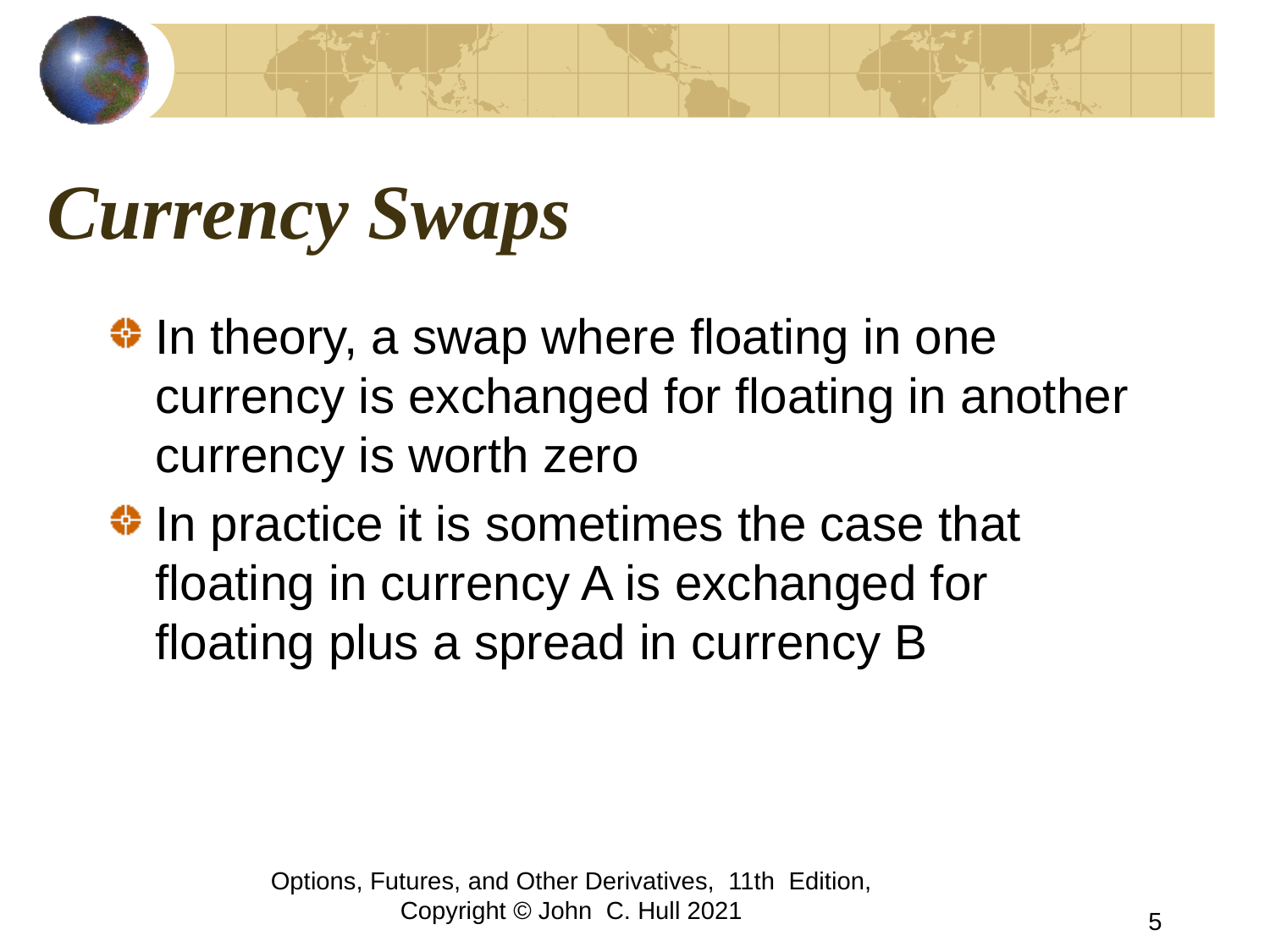

# Currency Swaps
In theory, a swap where floating in one currency is exchanged for floating in another currency is worth zero
In practice it is sometimes the case that floating in currency A is exchanged for floating plus a spread in currency B
Options, Futures, and Other Derivatives,  11th  Edition, Copyright © John  C. Hull 2021
5